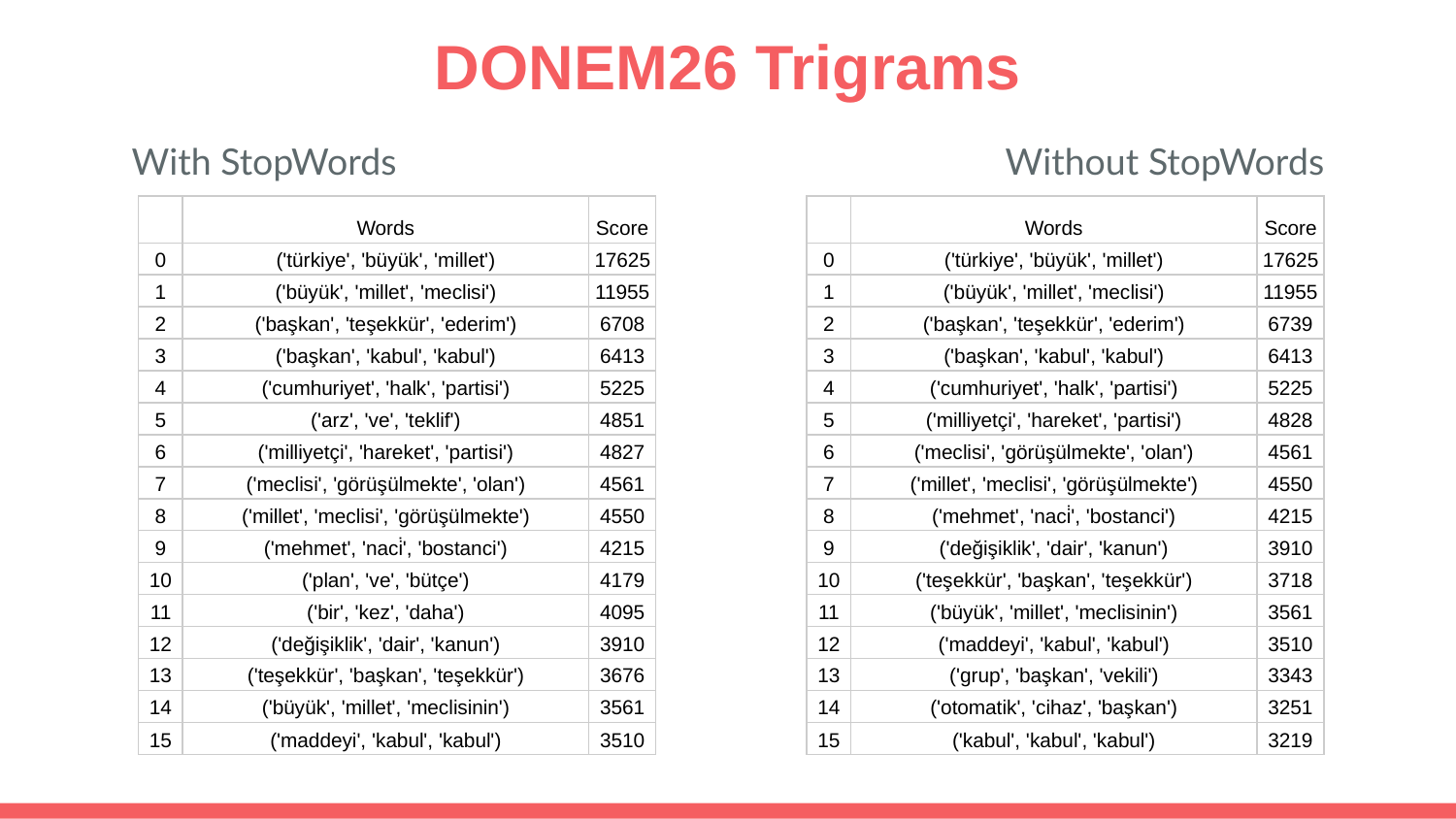

# DONEM26 Trigrams

With StopWords					Without StopWords

|  | Words | Score |
| --- | --- | --- |
| 0 | ('türkiye', 'büyük', 'millet') | 17625 |
| 1 | ('büyük', 'millet', 'meclisi') | 11955 |
| 2 | ('başkan', 'teşekkür', 'ederim') | 6708 |
| 3 | ('başkan', 'kabul', 'kabul') | 6413 |
| 4 | ('cumhuriyet', 'halk', 'partisi') | 5225 |
| 5 | ('arz', 've', 'teklif') | 4851 |
| 6 | ('milliyetçi', 'hareket', 'partisi') | 4827 |
| 7 | ('meclisi', 'görüşülmekte', 'olan') | 4561 |
| 8 | ('millet', 'meclisi', 'görüşülmekte') | 4550 |
| 9 | ('mehmet', 'naci̇', 'bostanci') | 4215 |
| 10 | ('plan', 've', 'bütçe') | 4179 |
| 11 | ('bir', 'kez', 'daha') | 4095 |
| 12 | ('değişiklik', 'dair', 'kanun') | 3910 |
| 13 | ('teşekkür', 'başkan', 'teşekkür') | 3676 |
| 14 | ('büyük', 'millet', 'meclisinin') | 3561 |
| 15 | ('maddeyi', 'kabul', 'kabul') | 3510 |
|  | Words | Score |
| --- | --- | --- |
| 0 | ('türkiye', 'büyük', 'millet') | 17625 |
| 1 | ('büyük', 'millet', 'meclisi') | 11955 |
| 2 | ('başkan', 'teşekkür', 'ederim') | 6739 |
| 3 | ('başkan', 'kabul', 'kabul') | 6413 |
| 4 | ('cumhuriyet', 'halk', 'partisi') | 5225 |
| 5 | ('milliyetçi', 'hareket', 'partisi') | 4828 |
| 6 | ('meclisi', 'görüşülmekte', 'olan') | 4561 |
| 7 | ('millet', 'meclisi', 'görüşülmekte') | 4550 |
| 8 | ('mehmet', 'naci̇', 'bostanci') | 4215 |
| 9 | ('değişiklik', 'dair', 'kanun') | 3910 |
| 10 | ('teşekkür', 'başkan', 'teşekkür') | 3718 |
| 11 | ('büyük', 'millet', 'meclisinin') | 3561 |
| 12 | ('maddeyi', 'kabul', 'kabul') | 3510 |
| 13 | ('grup', 'başkan', 'vekili') | 3343 |
| 14 | ('otomatik', 'cihaz', 'başkan') | 3251 |
| 15 | ('kabul', 'kabul', 'kabul') | 3219 |